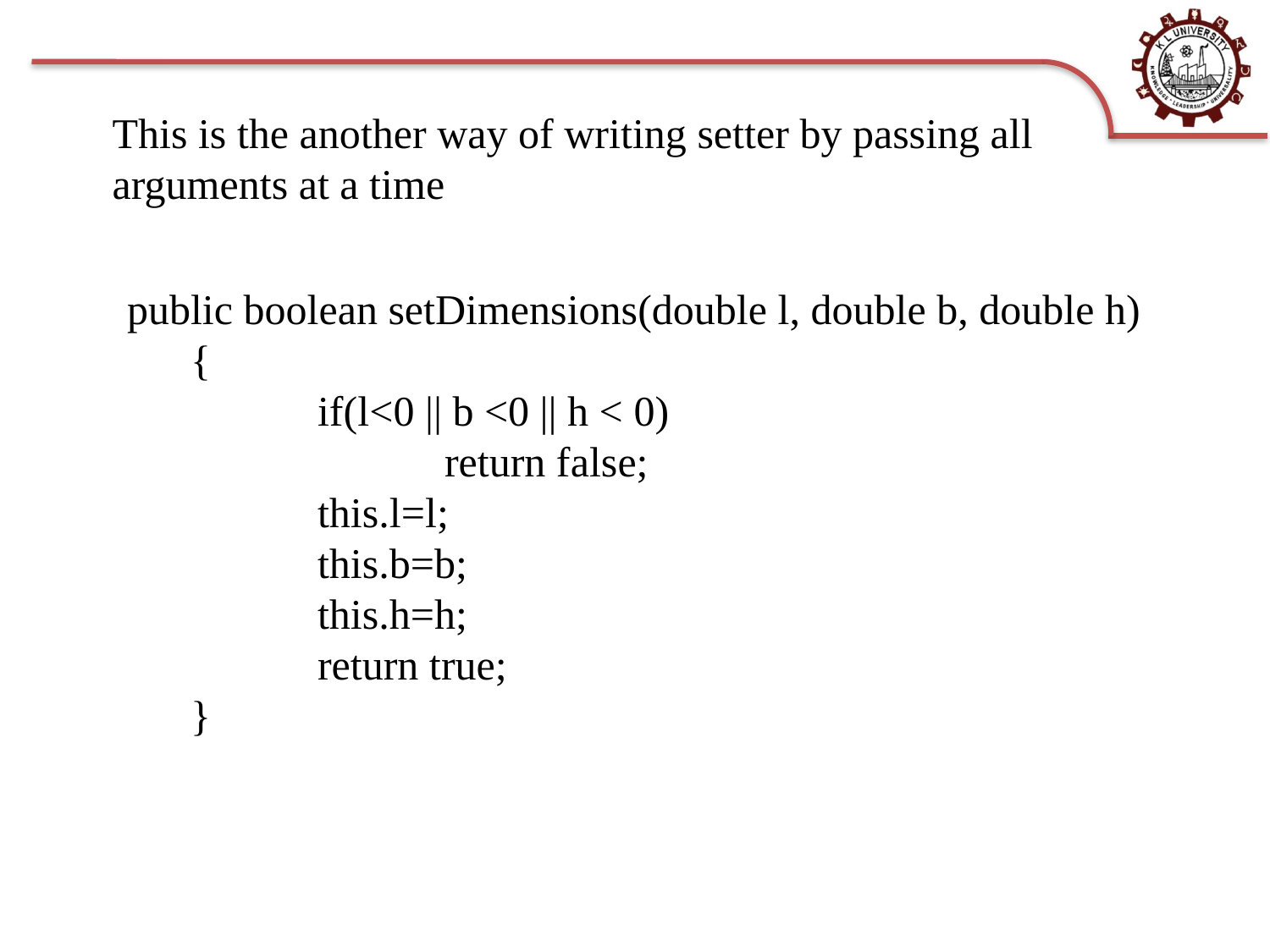

This is the another way of writing setter by passing all arguments at a time
      public boolean setDimensions(double l, double b, double h)
	{
		if(l<0 || b <0 || h < 0)
			return false;
		this.l=l;
		this.b=b;
		this.h=h;
		return true;
	}